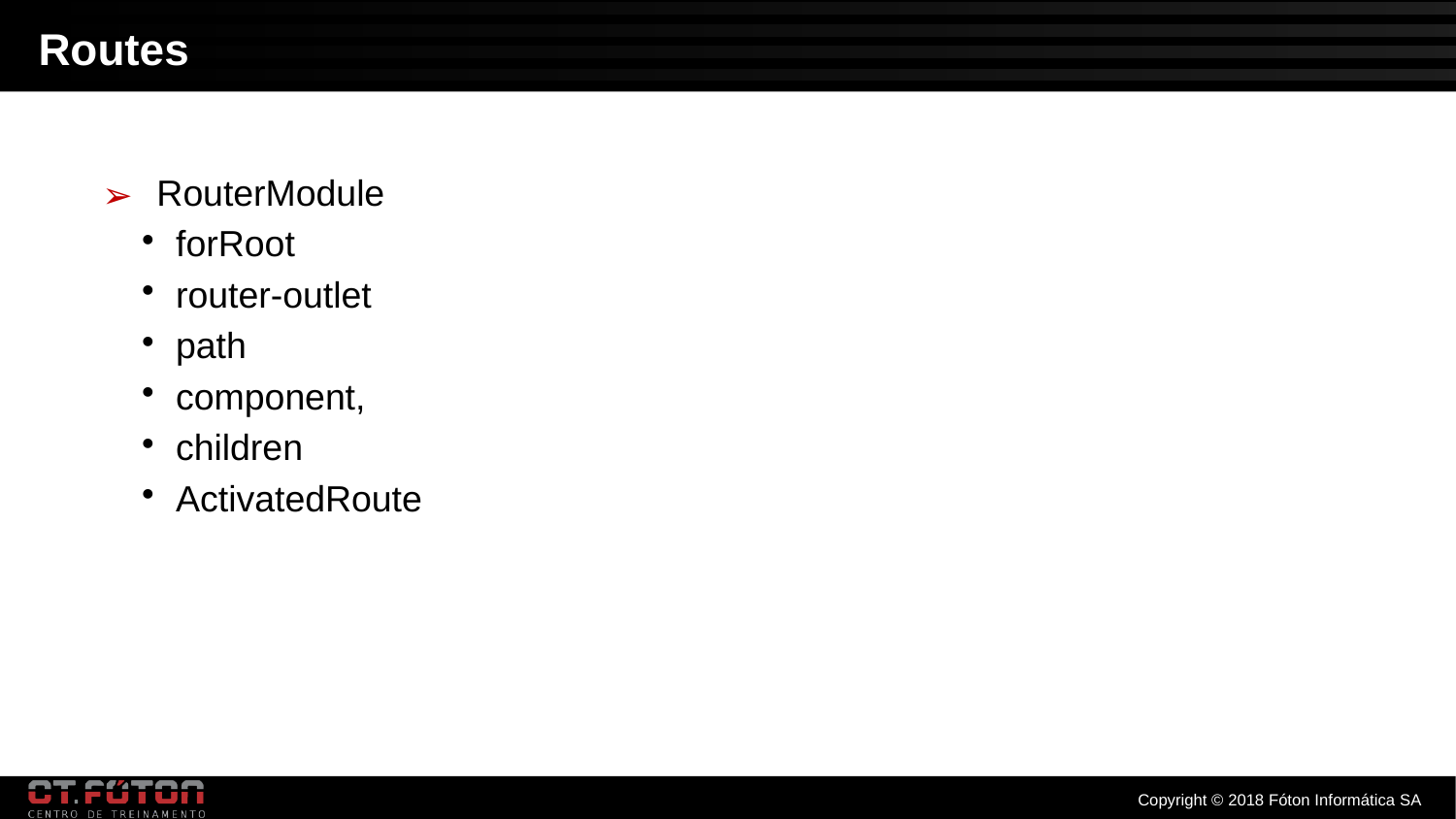

Routes

RouterModule
forRoot
router-outlet
path
component,
children
ActivatedRoute

Copyright © 2018 Fóton Informática SA